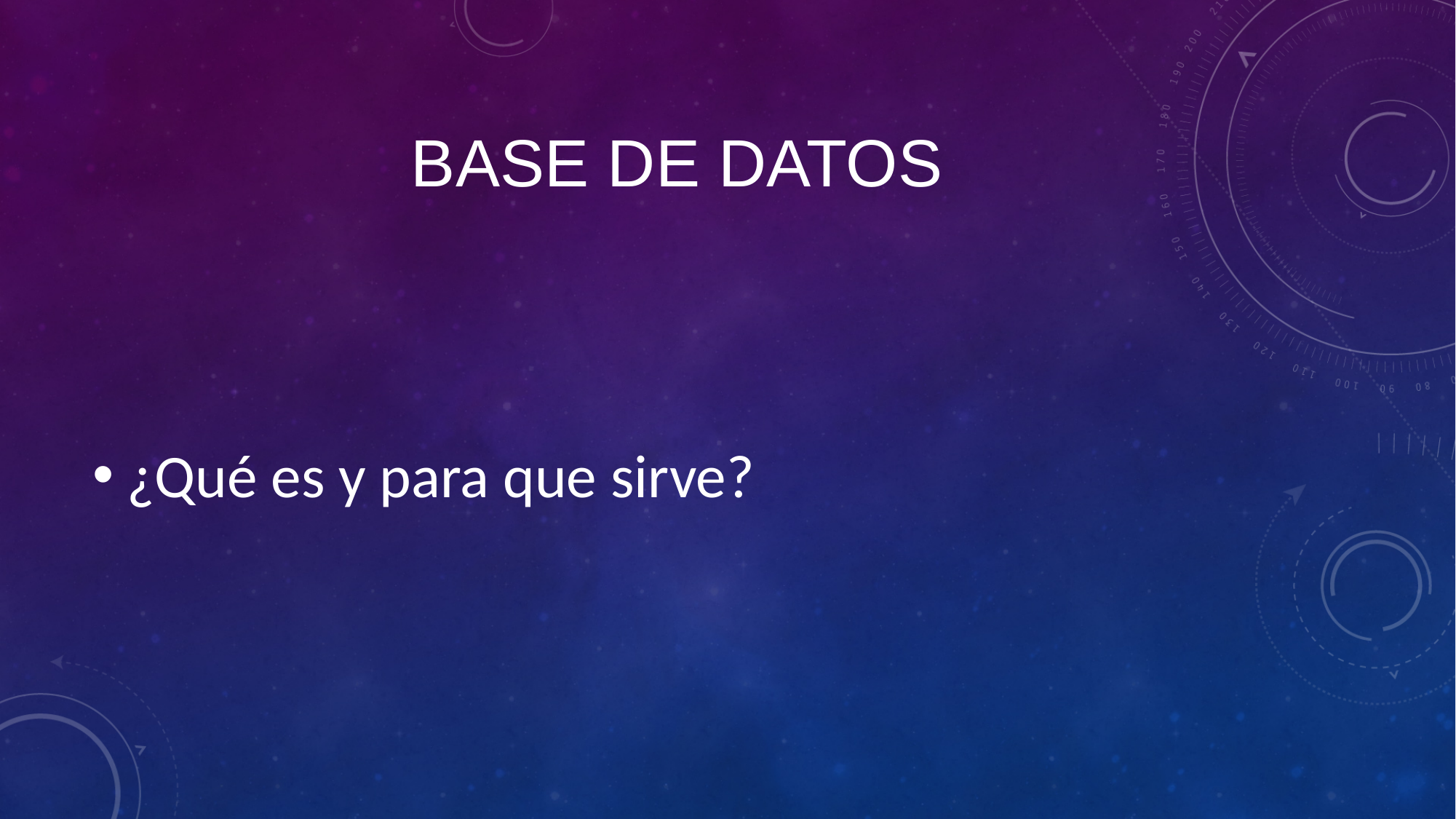

# Base de datos
¿Qué es y para que sirve?